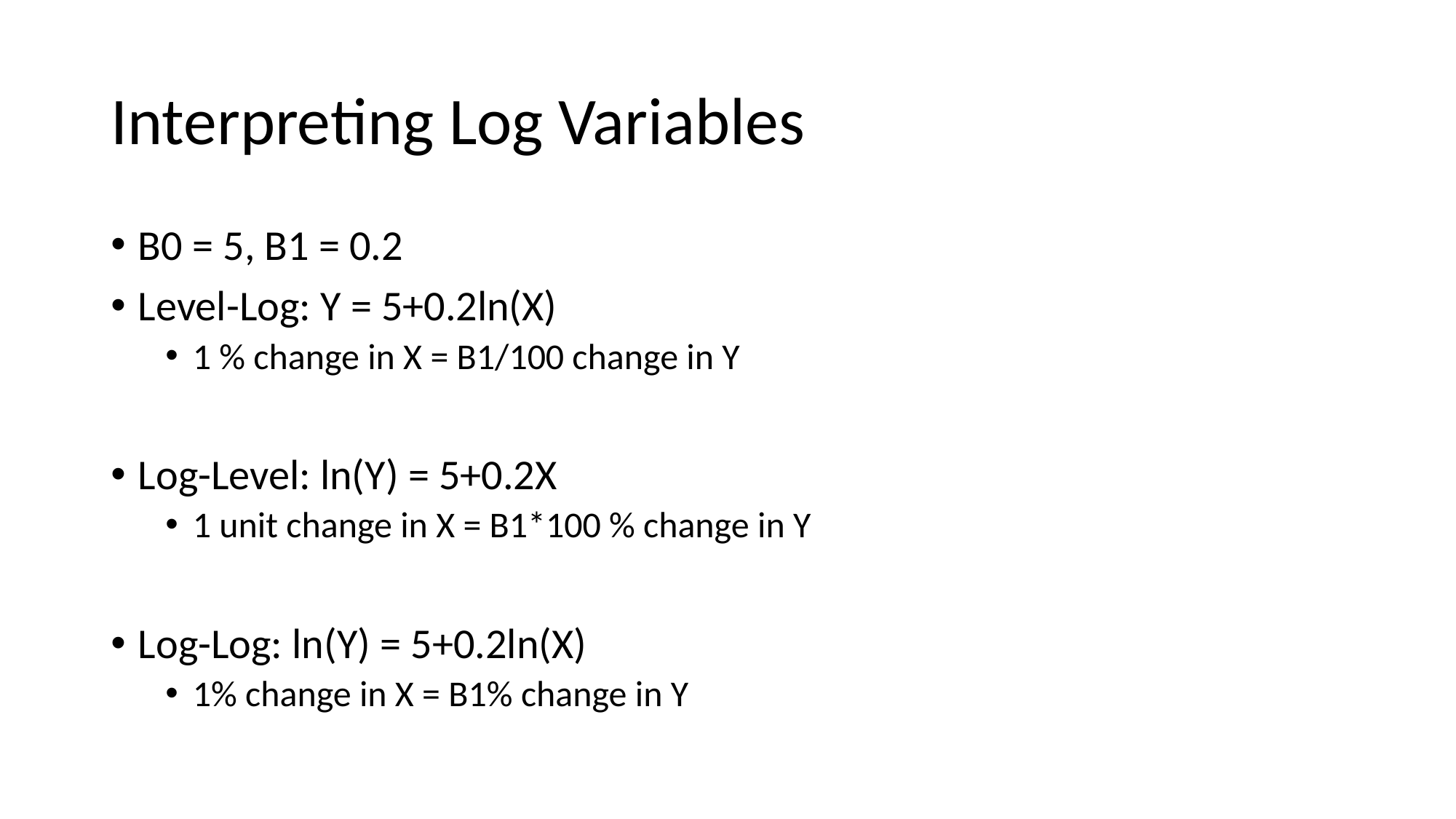

# Interpreting Log Variables
B0 = 5, B1 = 0.2
Level-Log: Y = 5+0.2ln(X)
1 % change in X = B1/100 change in Y

Log-Level: ln(Y) = 5+0.2X
1 unit change in X = B1*100 % change in Y

Log-Log: ln(Y) = 5+0.2ln(X)
1% change in X = B1% change in Y